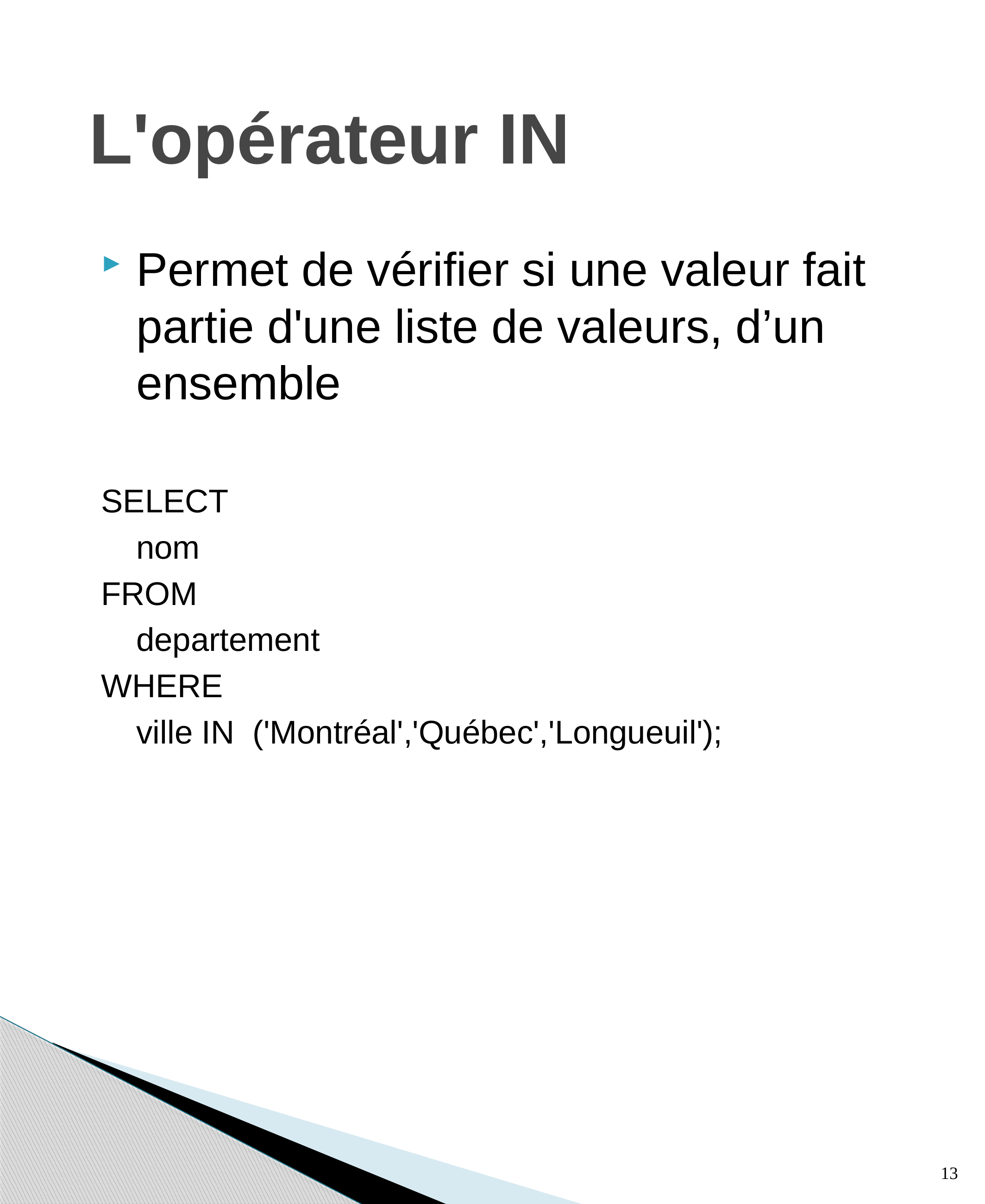

# L'opérateur IN
Permet de vérifier si une valeur fait partie d'une liste de valeurs, d’un ensemble

SELECT
	nom
FROM
	departement
WHERE
	ville IN  ('Montréal','Québec','Longueuil');

13